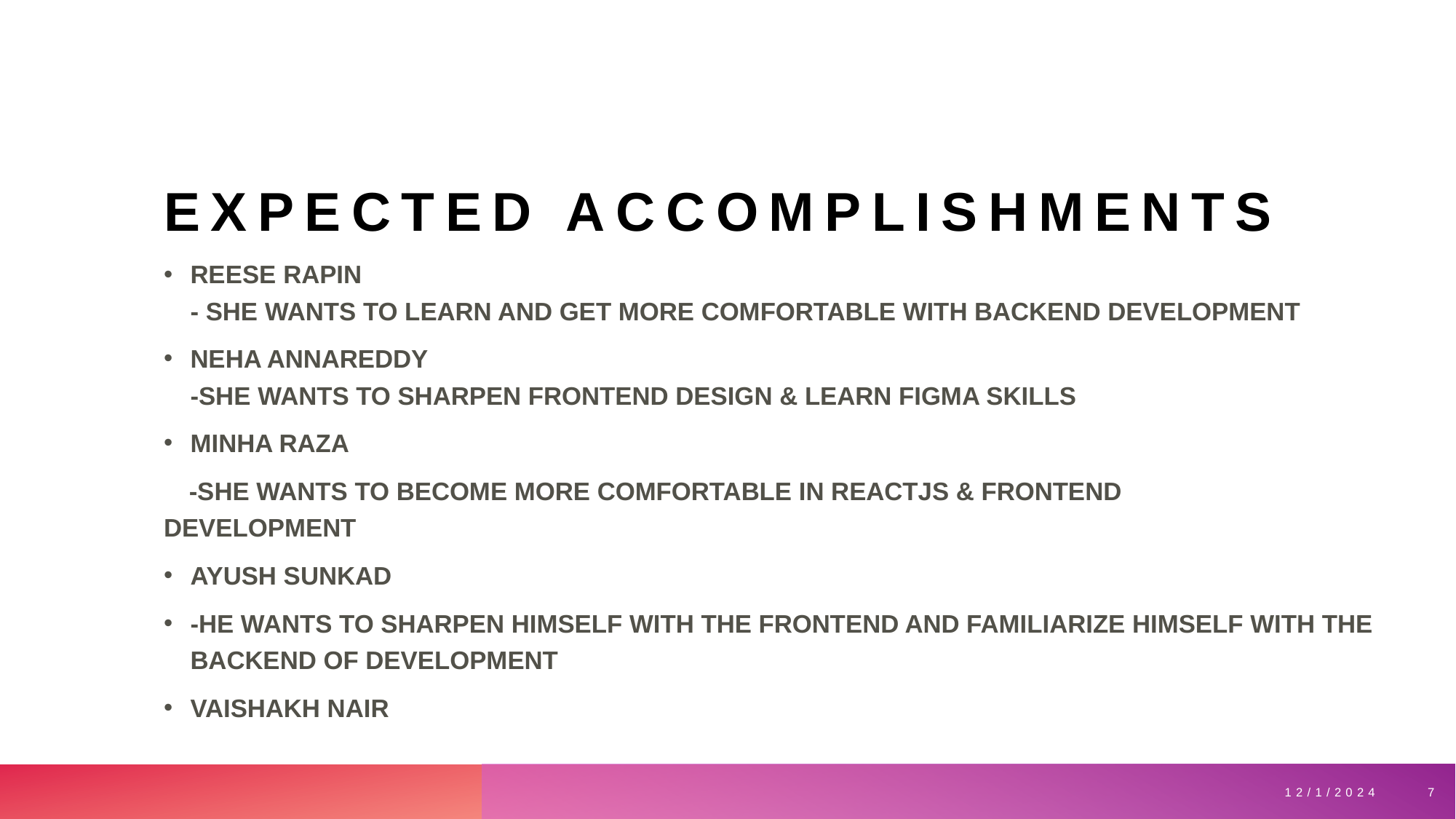

# EXPECTED ACCOMPLISHMENTS
Reese Rapin
- She wants to learn and get more comfortable with backend development
Neha Annareddy
-she wants to sharpen frontend design & learn figma skills
Minha Raza
 -she wants to become more comfortable in reactjs & frontend       development
Ayush Sunkad
-HE WANTS TO SHARPEN HIMSELF WITH THE FRONTEND AND FAMILIARIZE HIMSELF WITH THE BACKEND OF DEVELOPMENT
Vaishakh Nair
7
12/1/2024